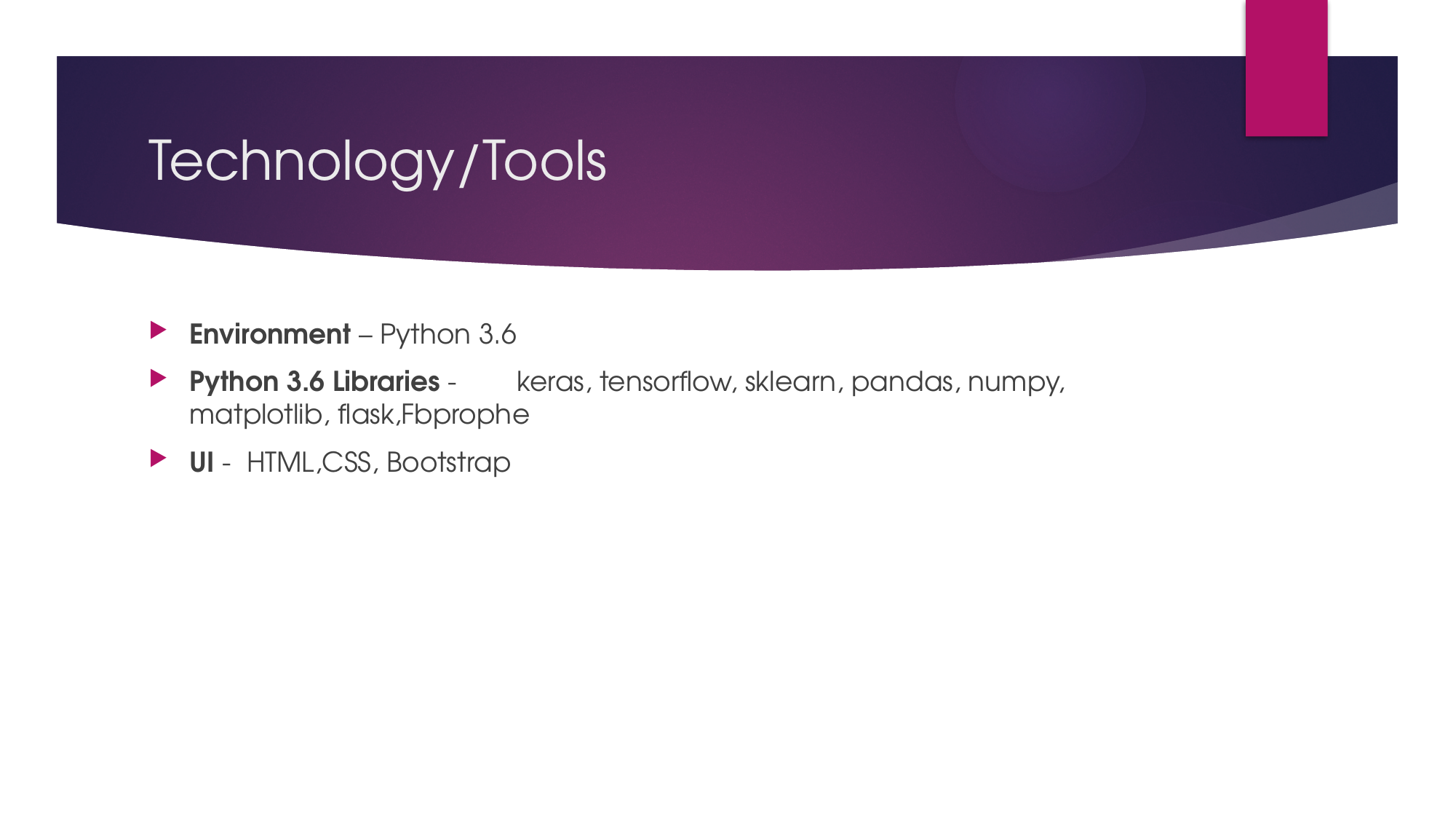

# Technology/Tools
Environment – Python 3.6
Python 3.6 Libraries - 	keras, tensorflow, sklearn, pandas, numpy, matplotlib, flask,Fbprophe
UI -  HTML,CSS, Bootstrap